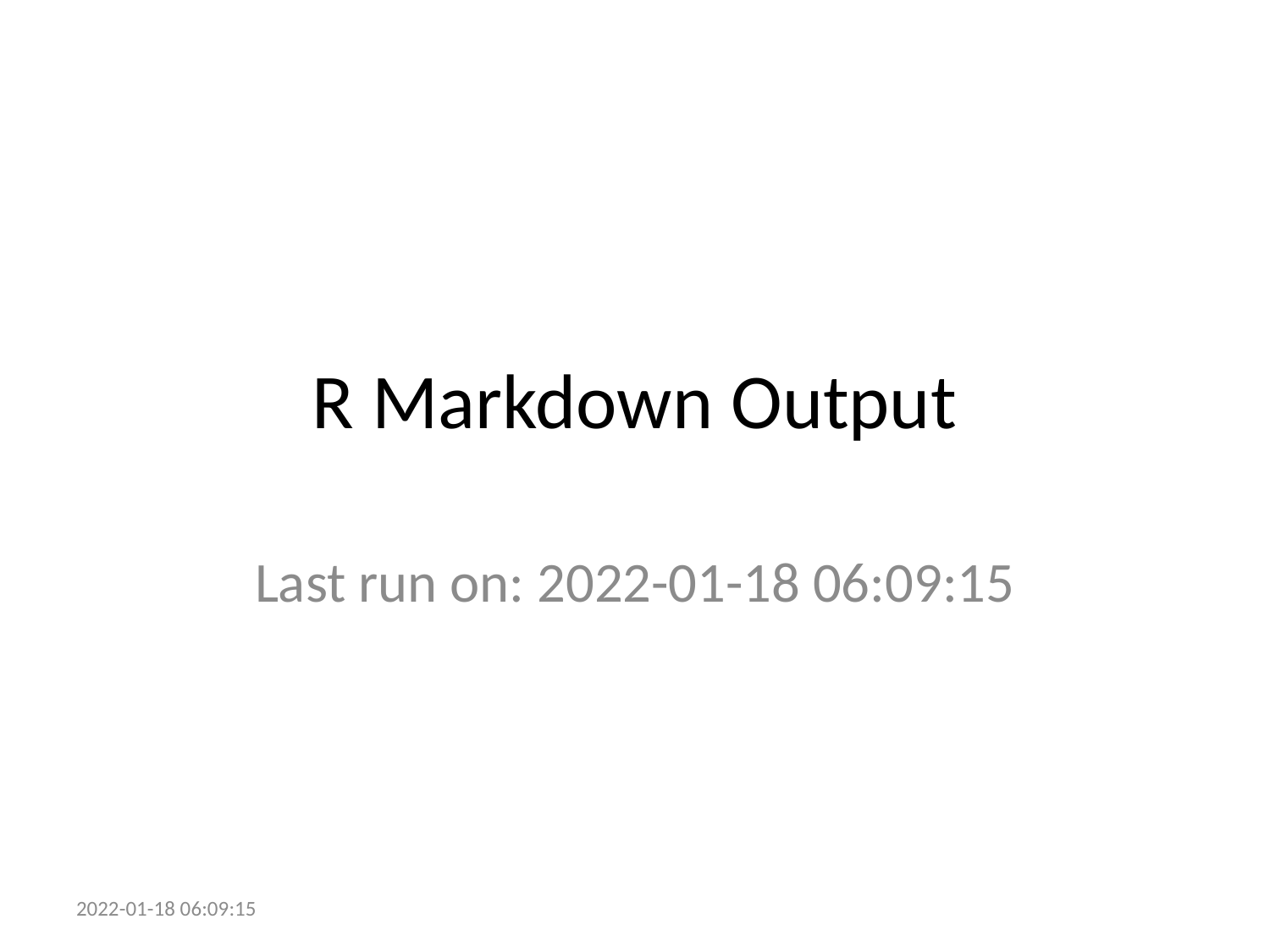

# R Markdown Output
Last run on: 2022-01-18 06:09:15
2022-01-18 06:09:15